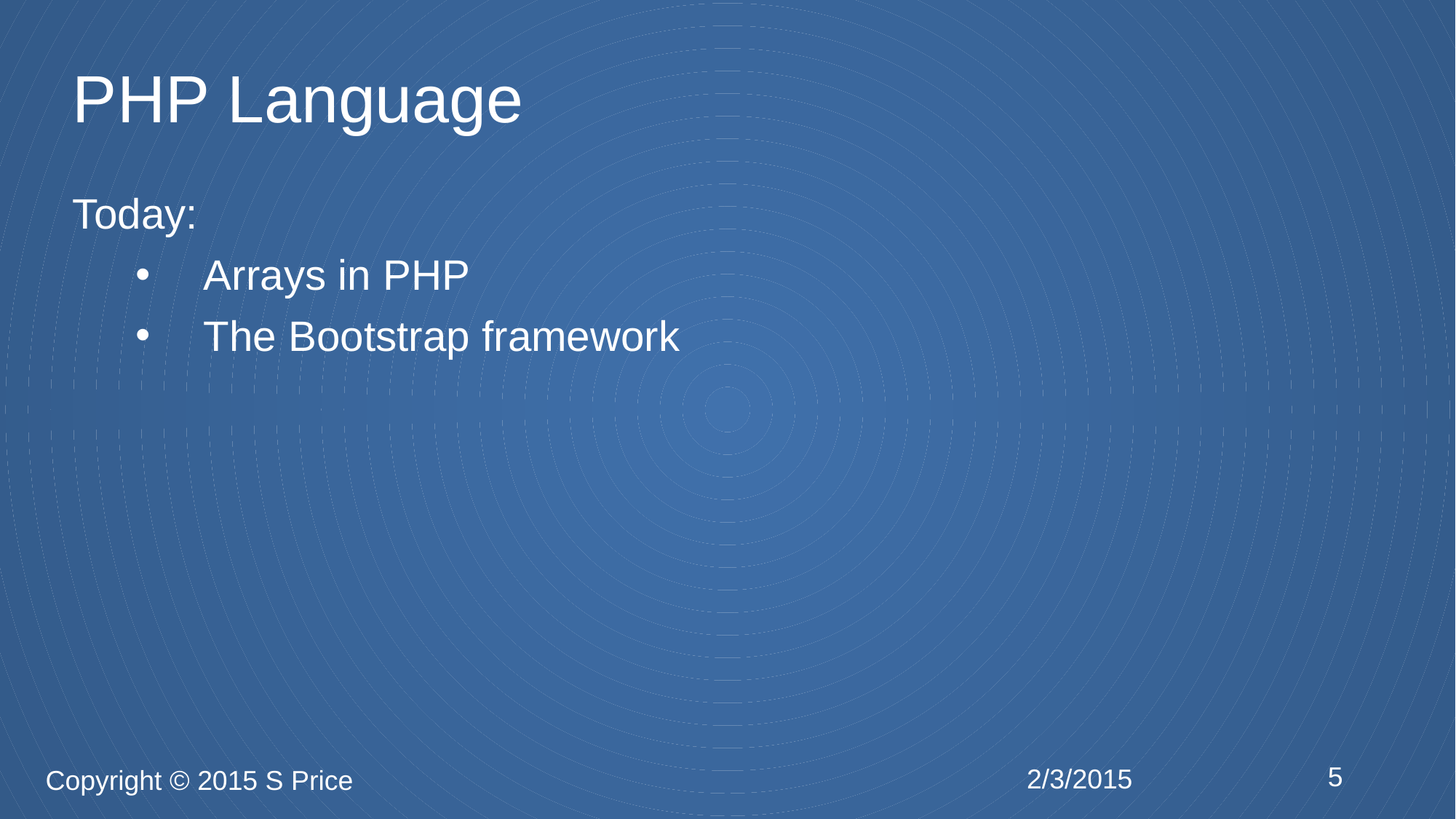

# PHP Language
Today:
Arrays in PHP
The Bootstrap framework
5
2/3/2015
Copyright © 2015 S Price